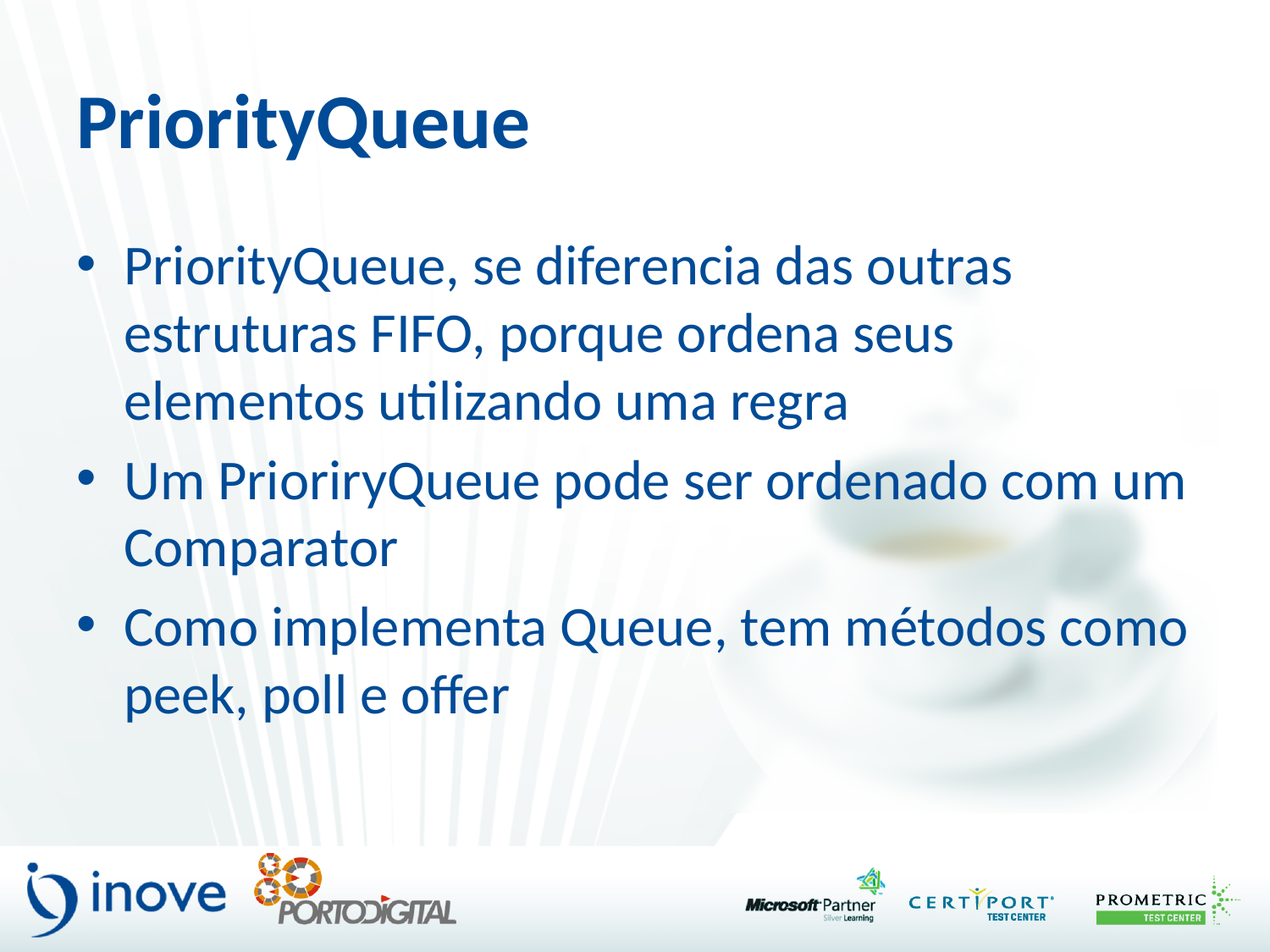

# PriorityQueue
PriorityQueue, se diferencia das outras estruturas FIFO, porque ordena seus elementos utilizando uma regra
Um PrioriryQueue pode ser ordenado com um Comparator
Como implementa Queue, tem métodos como peek, poll e offer